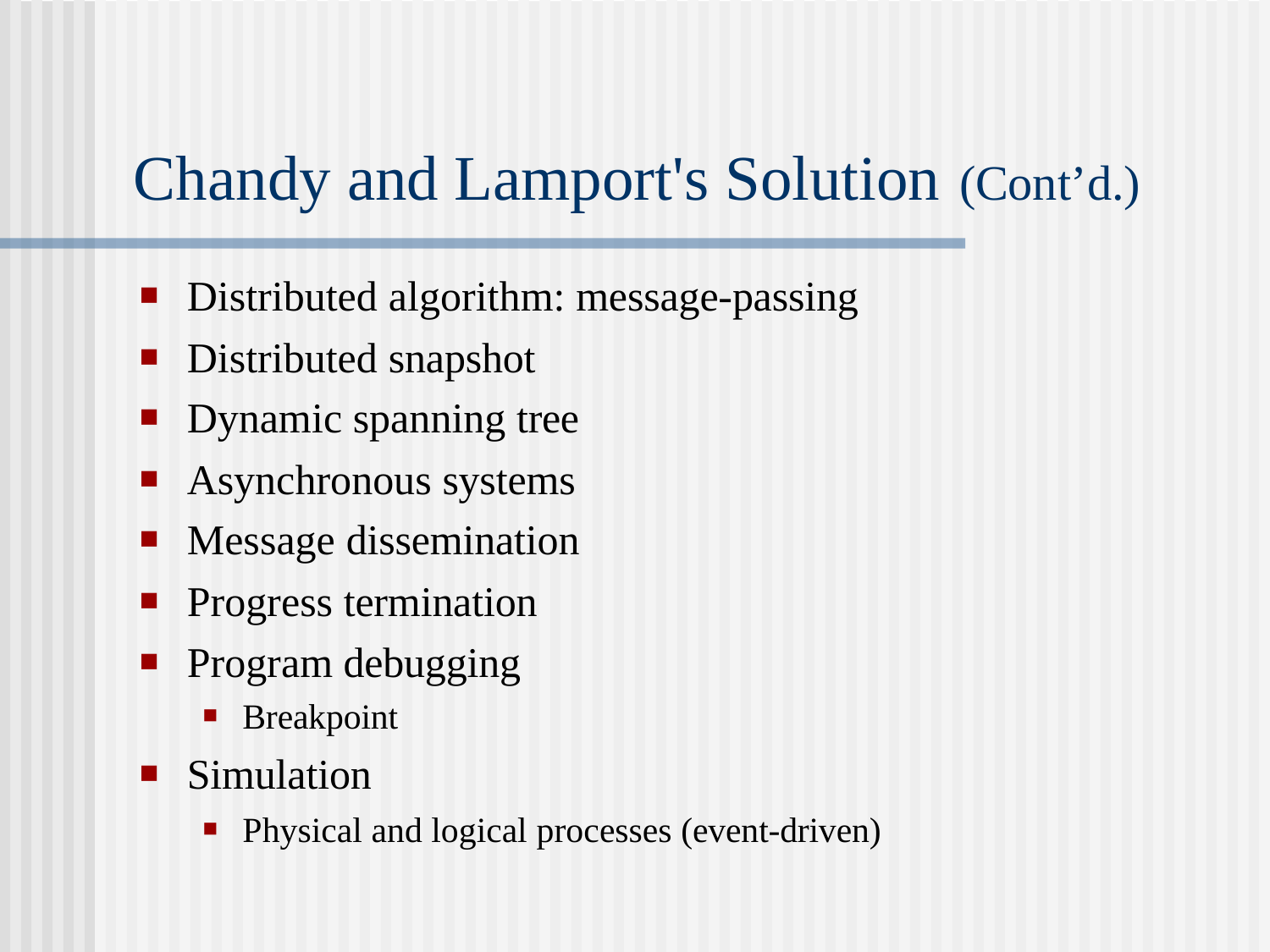

# Chandy and Lamport's Solution (Cont’d.)
Distributed algorithm: message-passing
Distributed snapshot
Dynamic spanning tree
Asynchronous systems
Message dissemination
Progress termination
Program debugging
Breakpoint
Simulation
Physical and logical processes (event-driven)